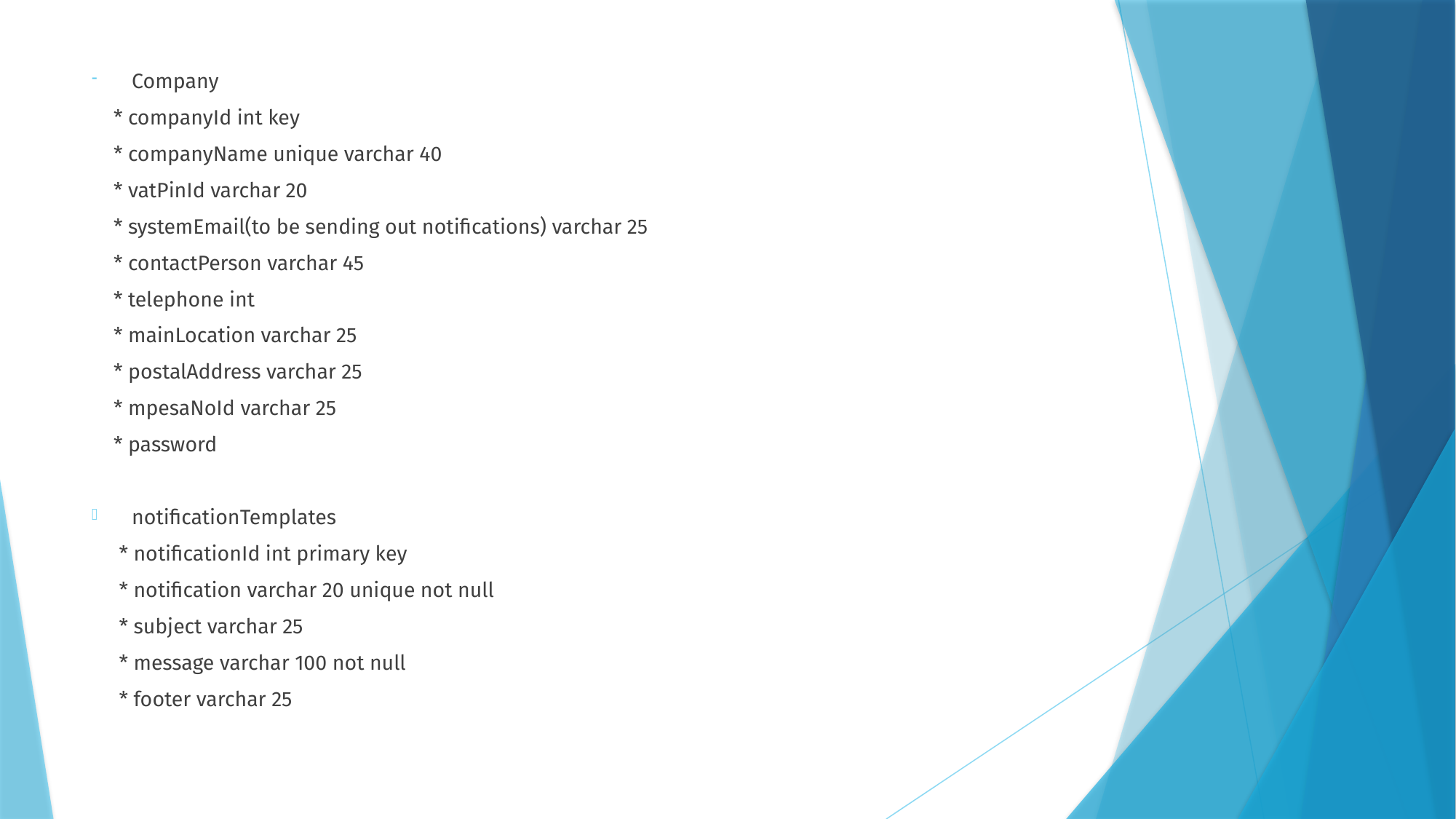

Company
    * companyId int key
    * companyName unique varchar 40
    * vatPinId varchar 20
    * systemEmail(to be sending out notifications) varchar 25
    * contactPerson varchar 45
    * telephone int
    * mainLocation varchar 25
    * postalAddress varchar 25
    * mpesaNoId varchar 25
    * password

notificationTemplates
     * notificationId int primary key
     * notification varchar 20 unique not null
     * subject varchar 25
     * message varchar 100 not null
     * footer varchar 25